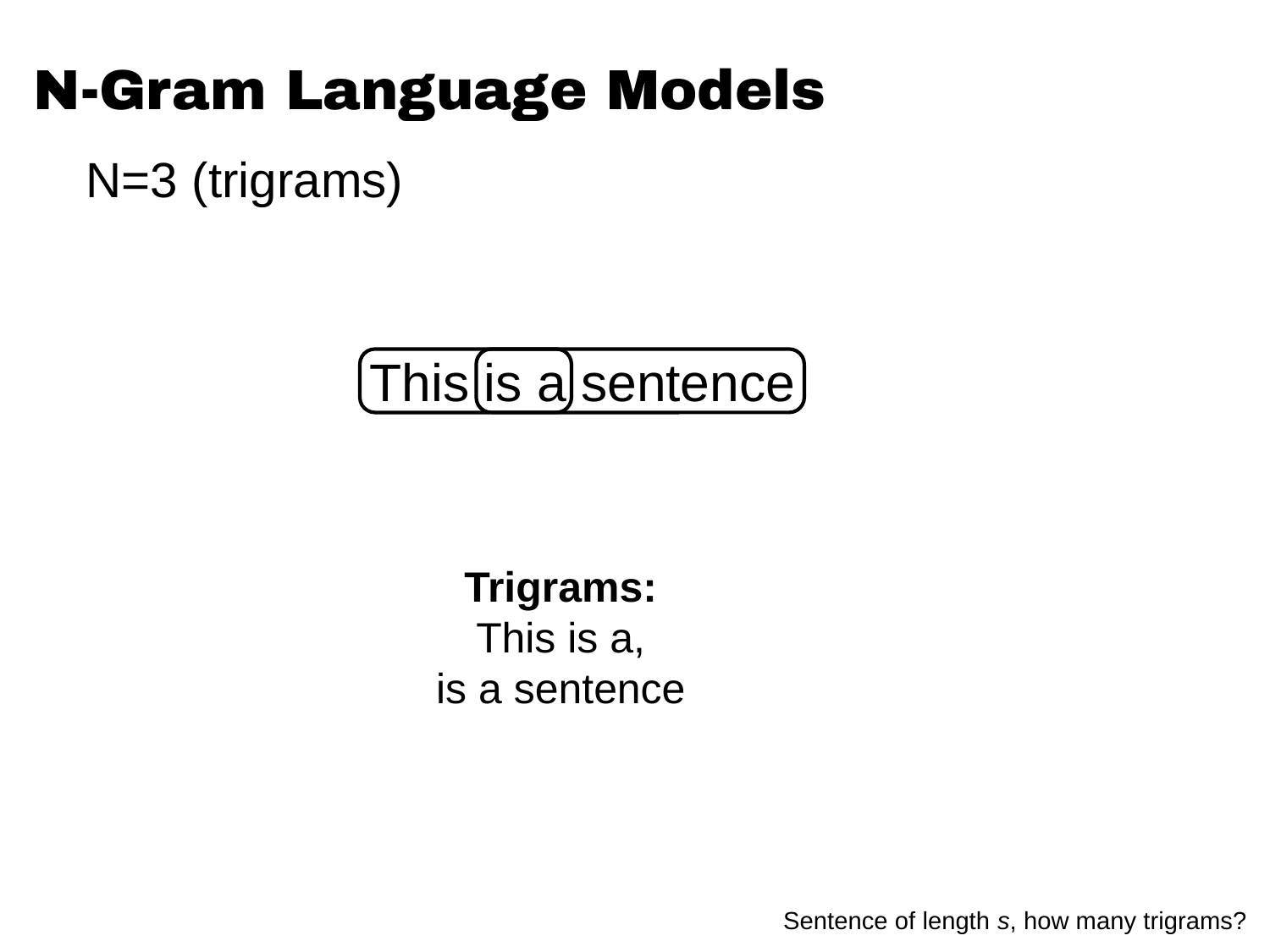

# N-Gram Language Models
N=3 (trigrams)
This is a sentence

Trigrams:
This is a,
is a sentence
59
Sentence of length s, how many trigrams?